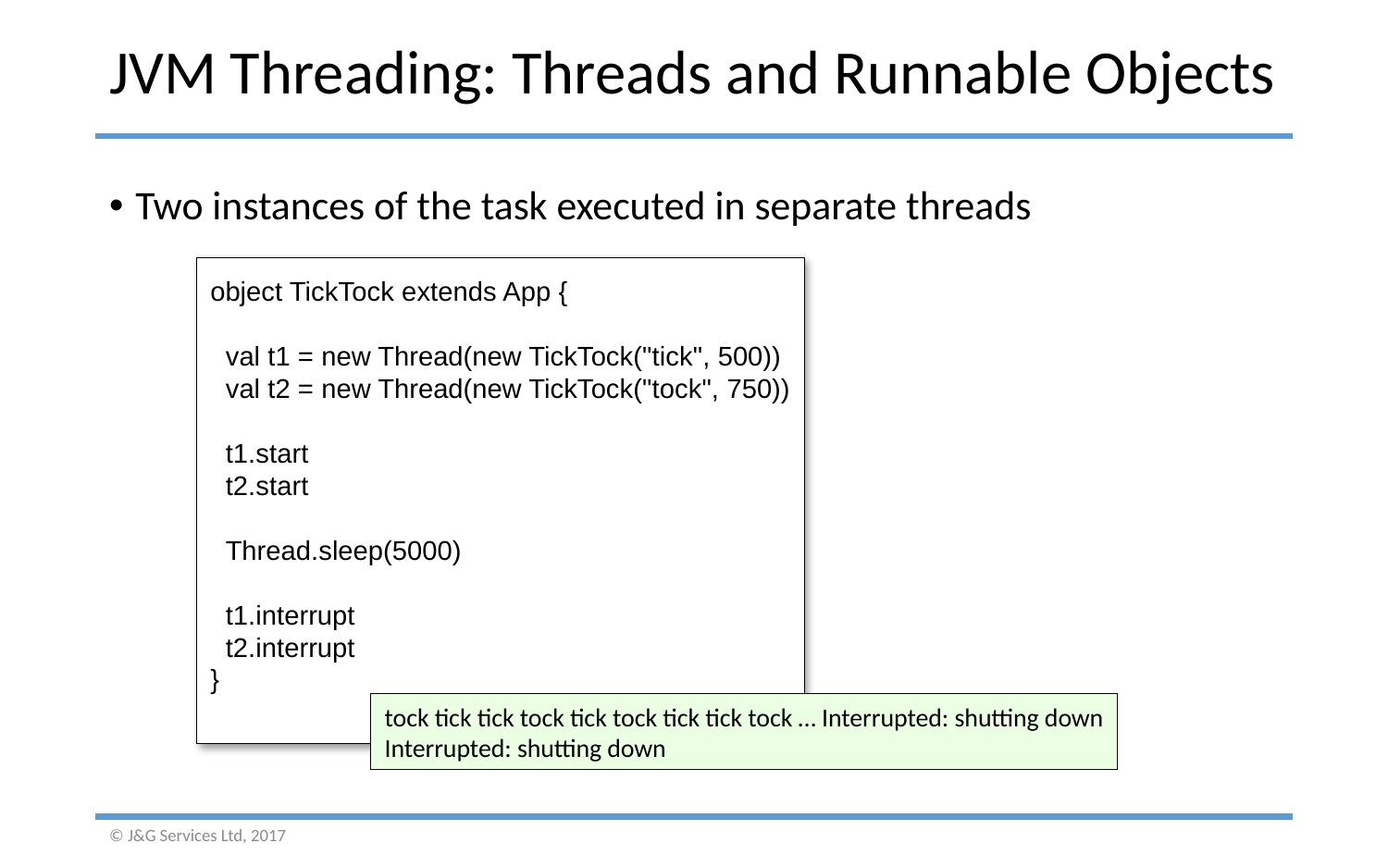

# JVM Threading: Threads and Runnable Objects
Two instances of the task executed in separate threads

object TickTock extends App {

  val t1 = new Thread(new TickTock("tick", 500))
  val t2 = new Thread(new TickTock("tock", 750))

  t1.start
  t2.start

  Thread.sleep(5000)

  t1.interrupt
  t2.interrupt
}

tock tick tick tock tick tock tick tick tock … Interrupted: shutting down
Interrupted: shutting down